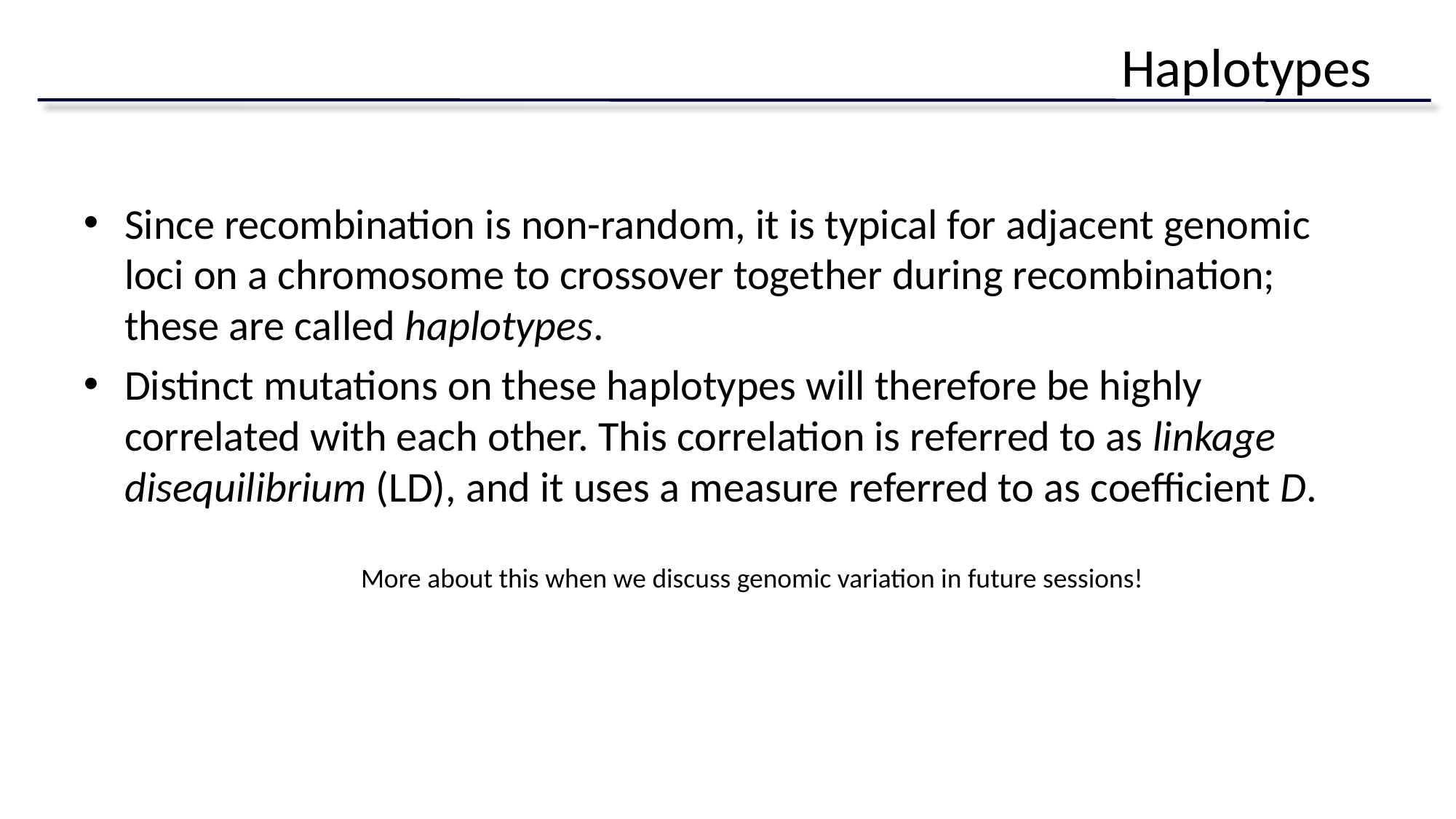

# Haplotypes
Since recombination is non-random, it is typical for adjacent genomic loci on a chromosome to crossover together during recombination; these are called haplotypes.
Distinct mutations on these haplotypes will therefore be highly correlated with each other. This correlation is referred to as linkage disequilibrium (LD), and it uses a measure referred to as coefficient D.

More about this when we discuss genomic variation in future sessions!